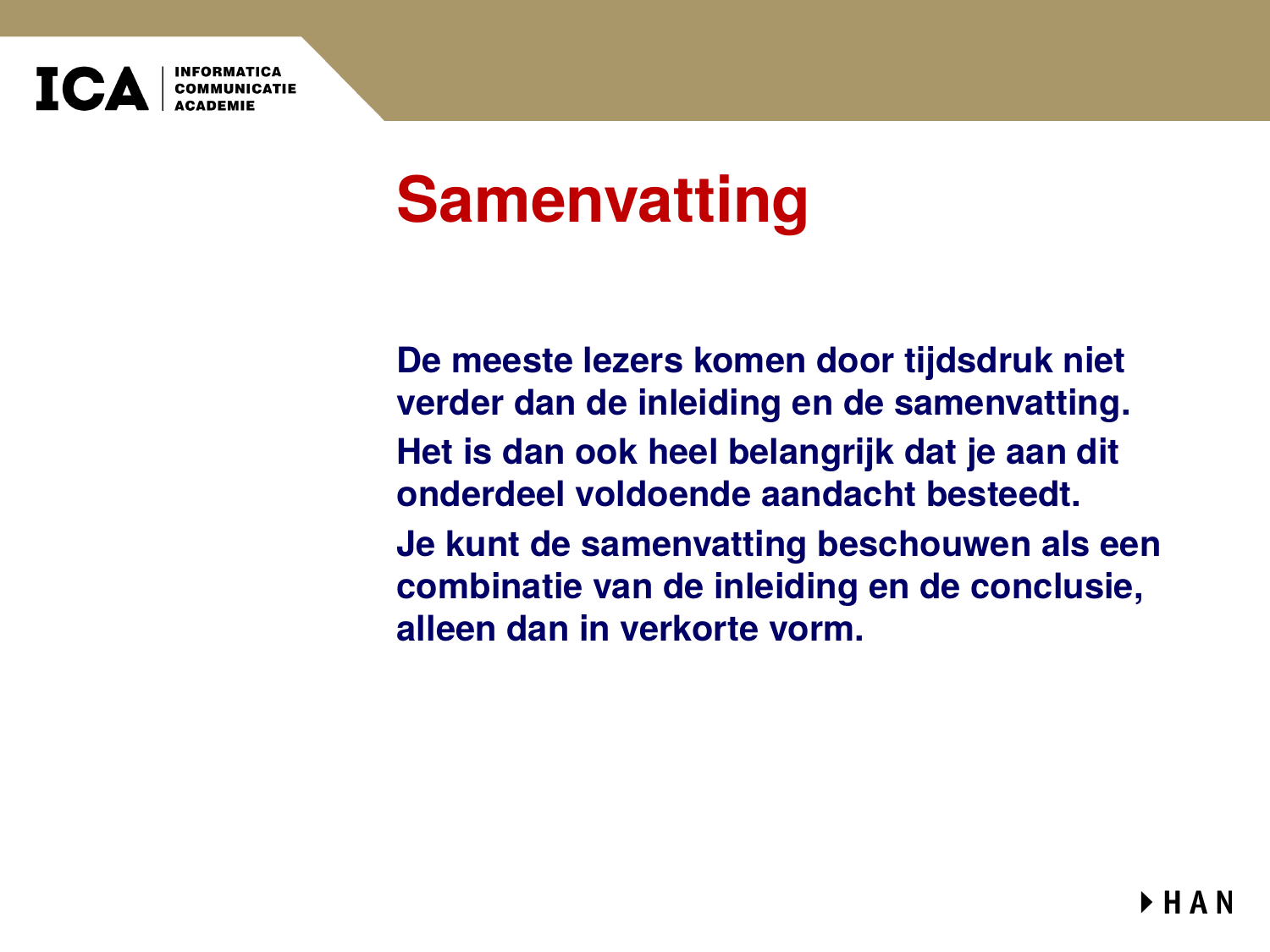

# Samenvatting

De meeste lezers komen door tijdsdruk niet verder dan de inleiding en de samenvatting.
Het is dan ook heel belangrijk dat je aan dit onderdeel voldoende aandacht besteedt.
Je kunt de samenvatting beschouwen als een combinatie van de inleiding en de conclusie, alleen dan in verkorte vorm.